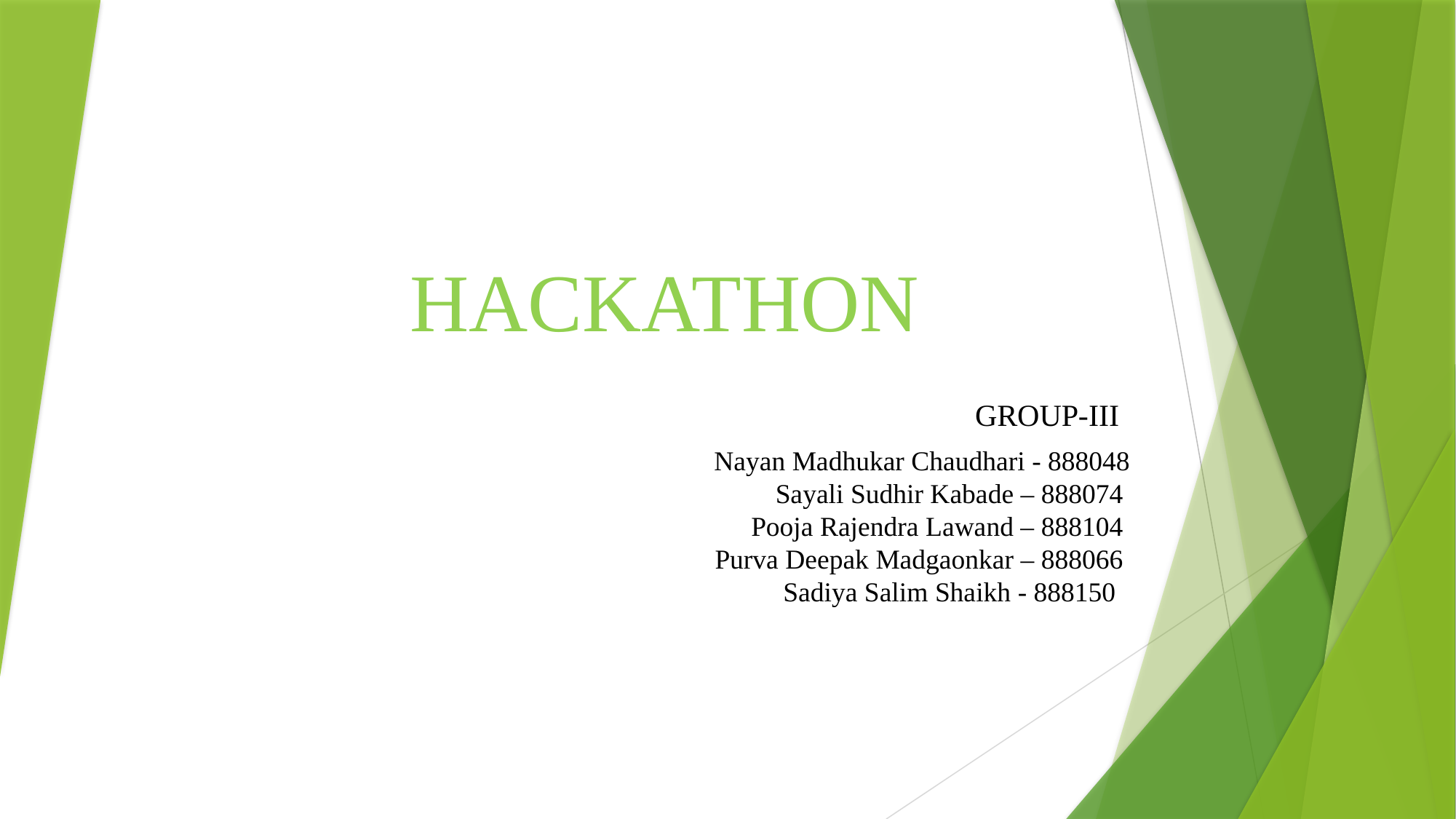

# HACKATHON
GROUP-III
Nayan Madhukar Chaudhari - 888048
Sayali Sudhir Kabade – 888074
Pooja Rajendra Lawand – 888104
Purva Deepak Madgaonkar – 888066
Sadiya Salim Shaikh - 888150